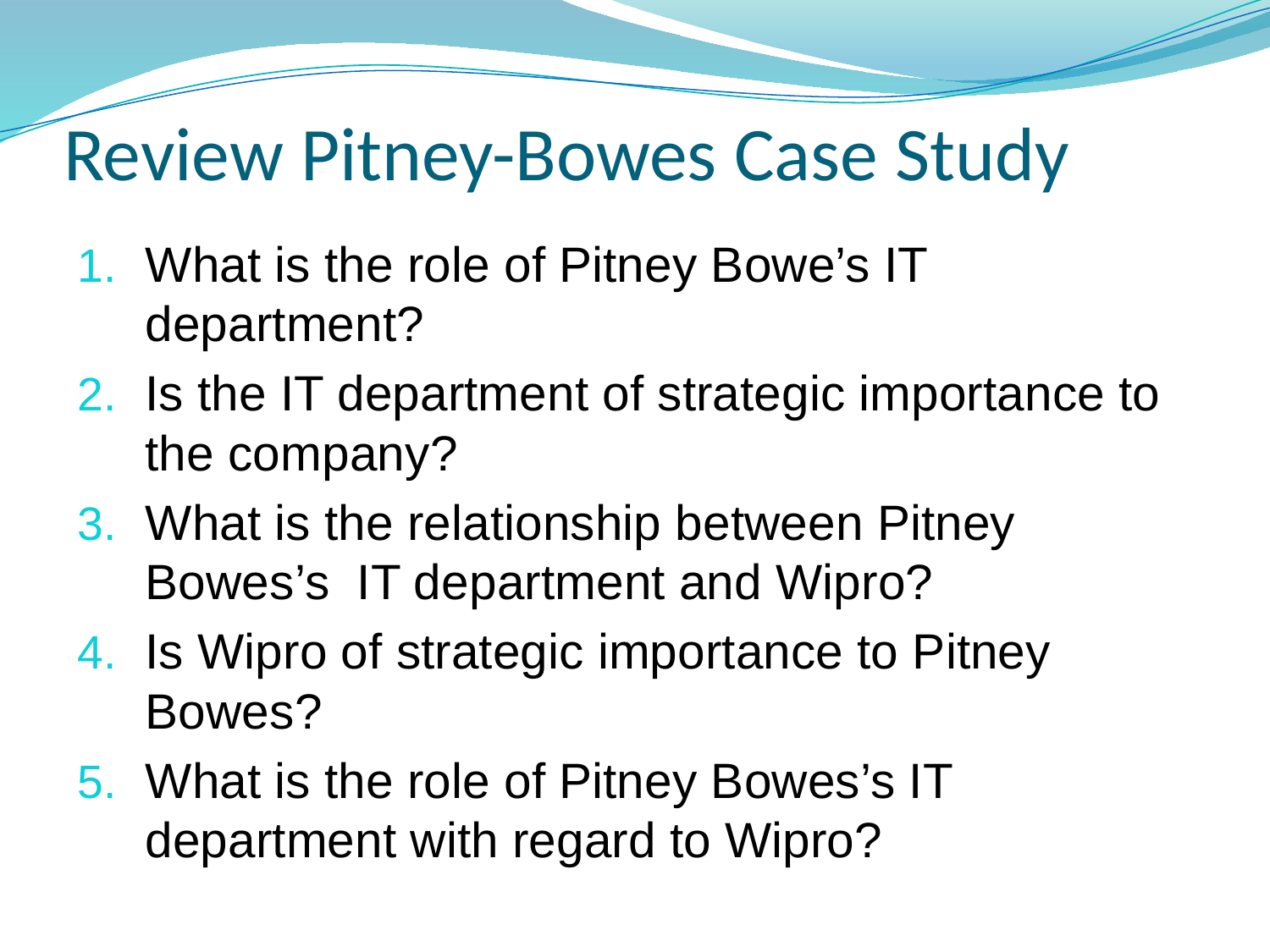

# Review Pitney-Bowes Case Study
What is the role of Pitney Bowe’s IT department?
Is the IT department of strategic importance to the company?
What is the relationship between Pitney Bowes’s  IT department and Wipro?
Is Wipro of strategic importance to Pitney Bowes?
What is the role of Pitney Bowes’s IT department with regard to Wipro?